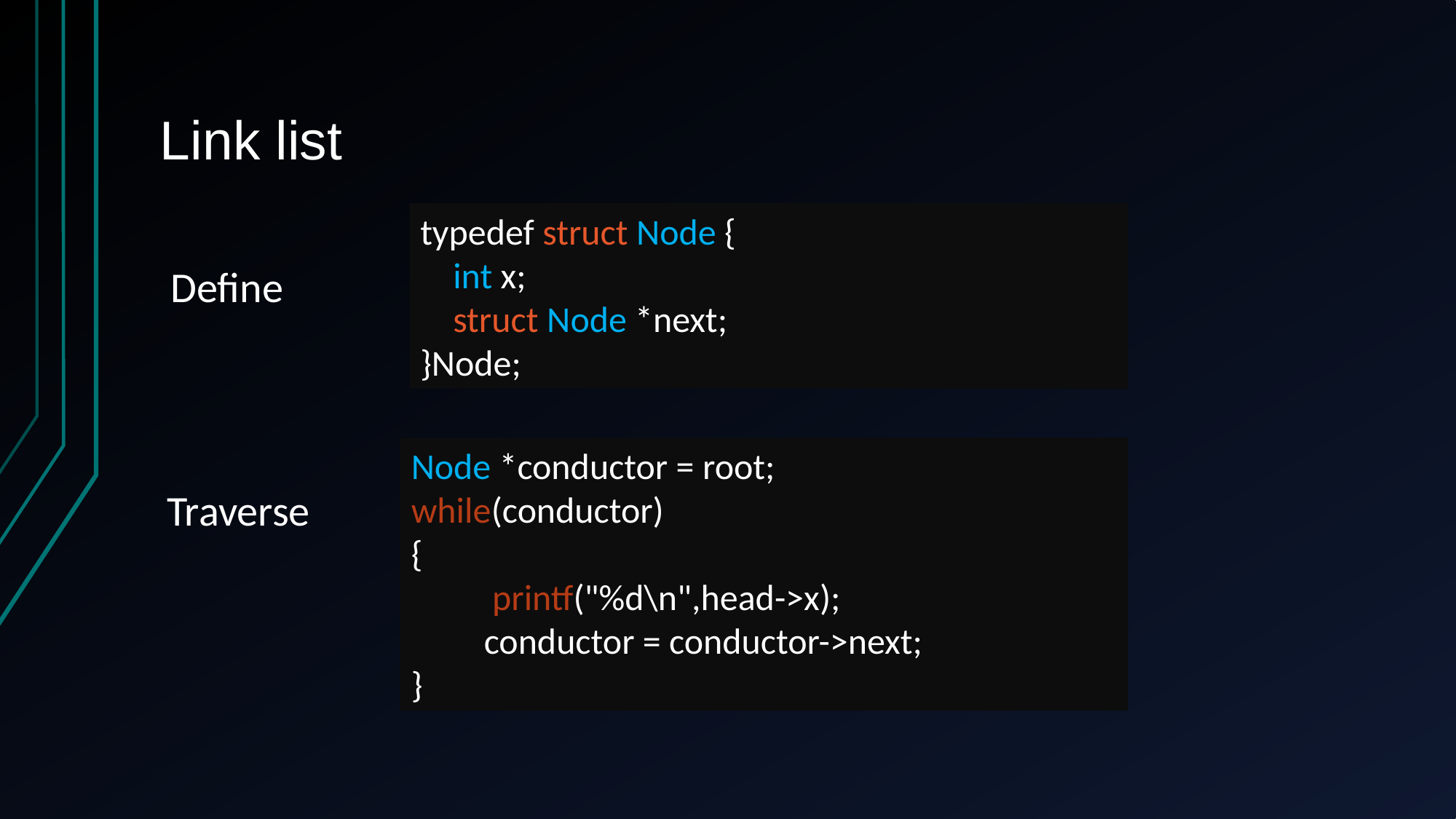

# Link list
typedef struct Node {
    int x;
    struct Node *next;
}Node;
Define
Node *conductor = root;
while(conductor)
{
 printf("%d\n",head->x);
conductor = conductor->next;
}
Traverse